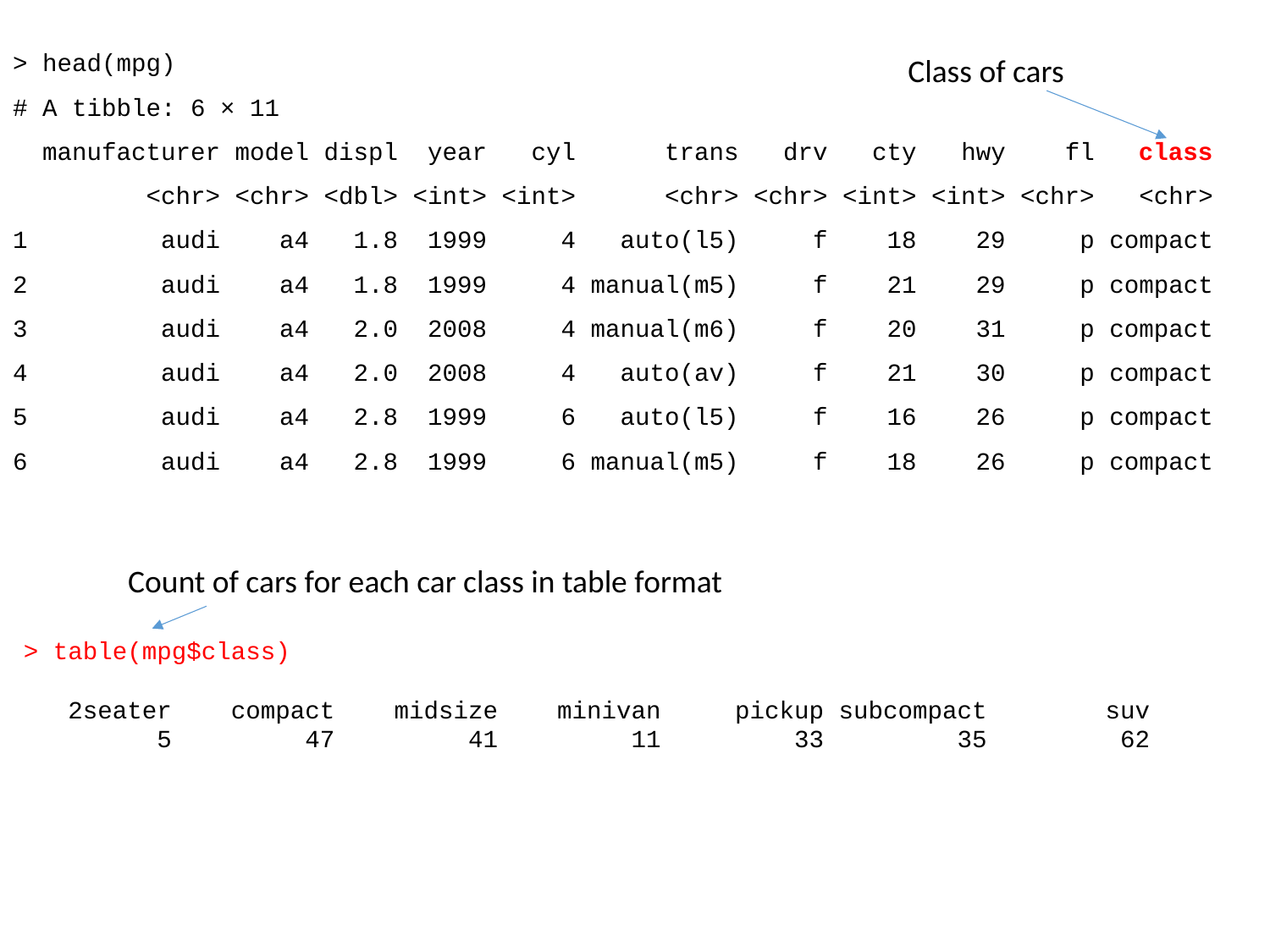

> head(mpg)
# A tibble: 6 × 11
  manufacturer model displ  year   cyl      trans   drv   cty   hwy    fl   class
         <chr> <chr> <dbl> <int> <int>      <chr> <chr> <int> <int> <chr>   <chr>
1         audi    a4   1.8  1999     4   auto(l5)     f    18    29     p compact
2         audi    a4   1.8  1999     4 manual(m5)     f    21    29     p compact
3         audi    a4   2.0  2008     4 manual(m6)     f    20    31     p compact
4         audi    a4   2.0  2008     4   auto(av)     f    21    30     p compact
5         audi    a4   2.8  1999     6   auto(l5)     f    16    26     p compact
6         audi    a4   2.8  1999     6 manual(m5)     f    18    26     p compact
Class of cars
Count of cars for each car class in table format
> table(mpg$class)

   2seater    compact    midsize    minivan     pickup subcompact        suv
         5         47         41         11         33         35         62